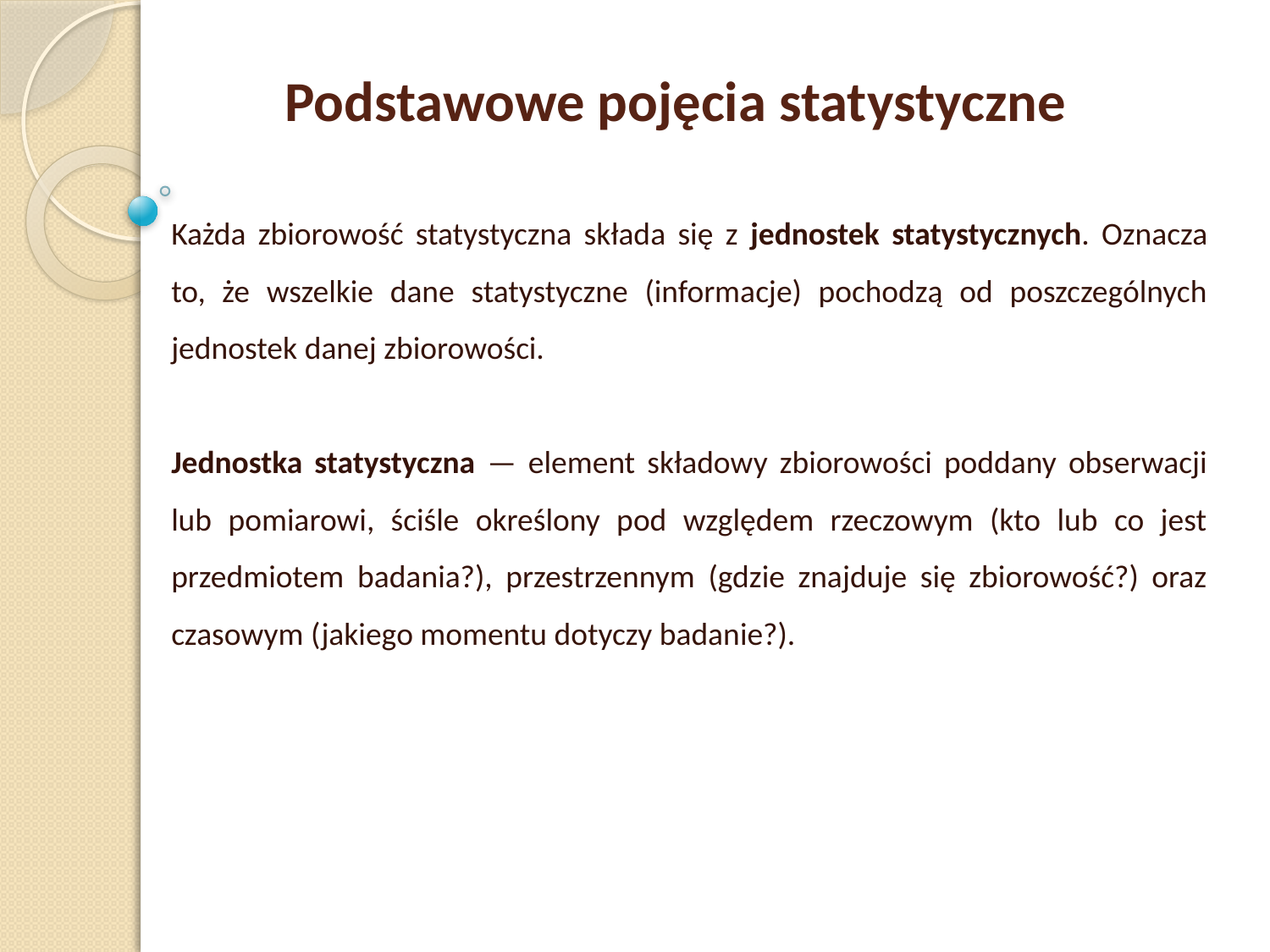

Podstawowe pojęcia statystyczne

Każda zbiorowość statystyczna składa się z jednostek statystycznych. Oznacza to, że wszelkie dane statystyczne (informacje) pochodzą od poszczególnych jednostek danej zbiorowości.

Jednostka statystyczna — element składowy zbiorowości poddany obserwacji lub pomiarowi, ściśle określony pod względem rzeczowym (kto lub co jest przedmiotem badania?), przestrzennym (gdzie znajduje się zbiorowość?) oraz czasowym (jakiego momentu dotyczy badanie?).